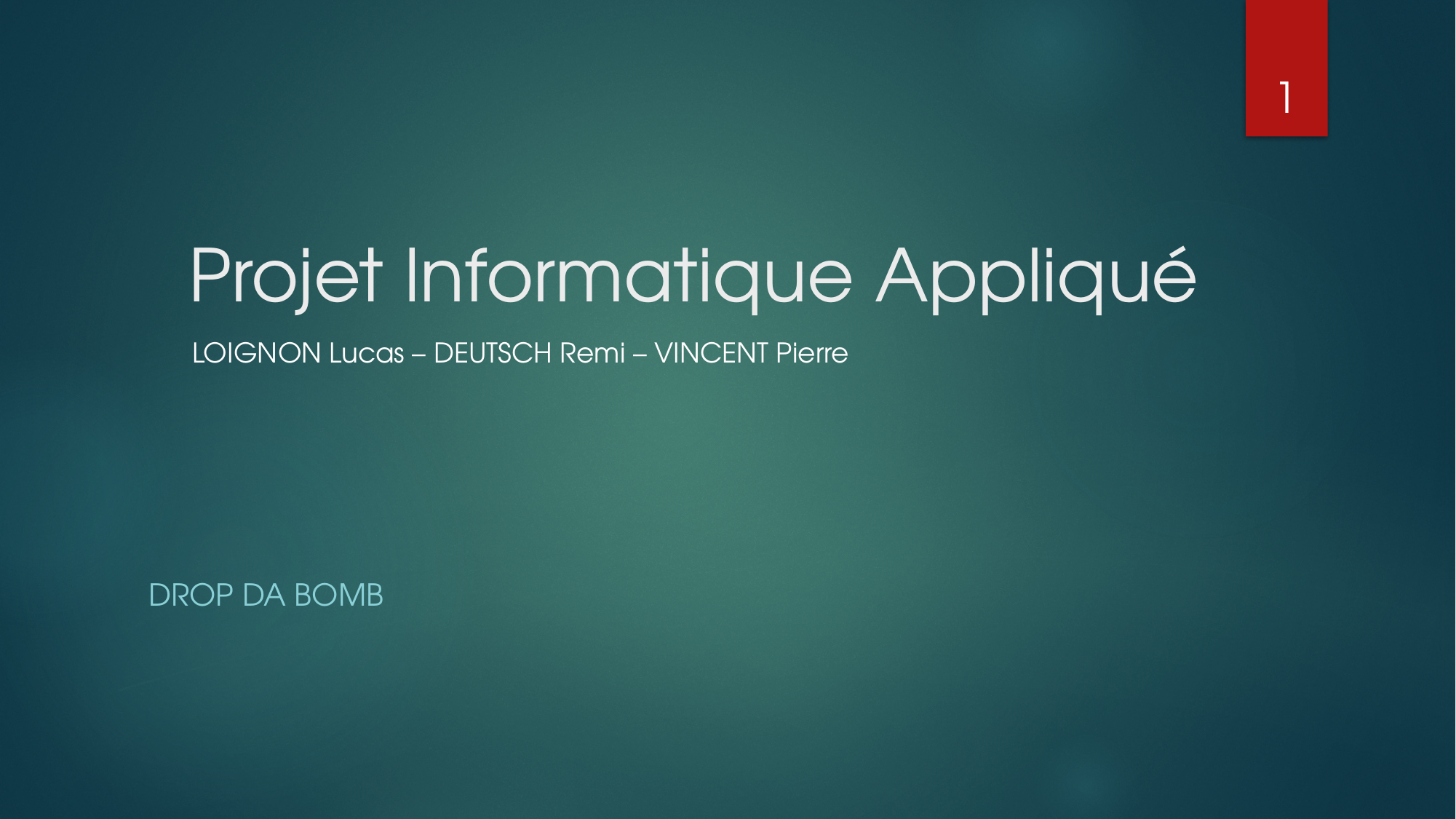

1
# Projet Informatique Appliqué
LOIGNON Lucas – DEUTSCH Remi – VINCENT Pierre
DROP DA BOMB